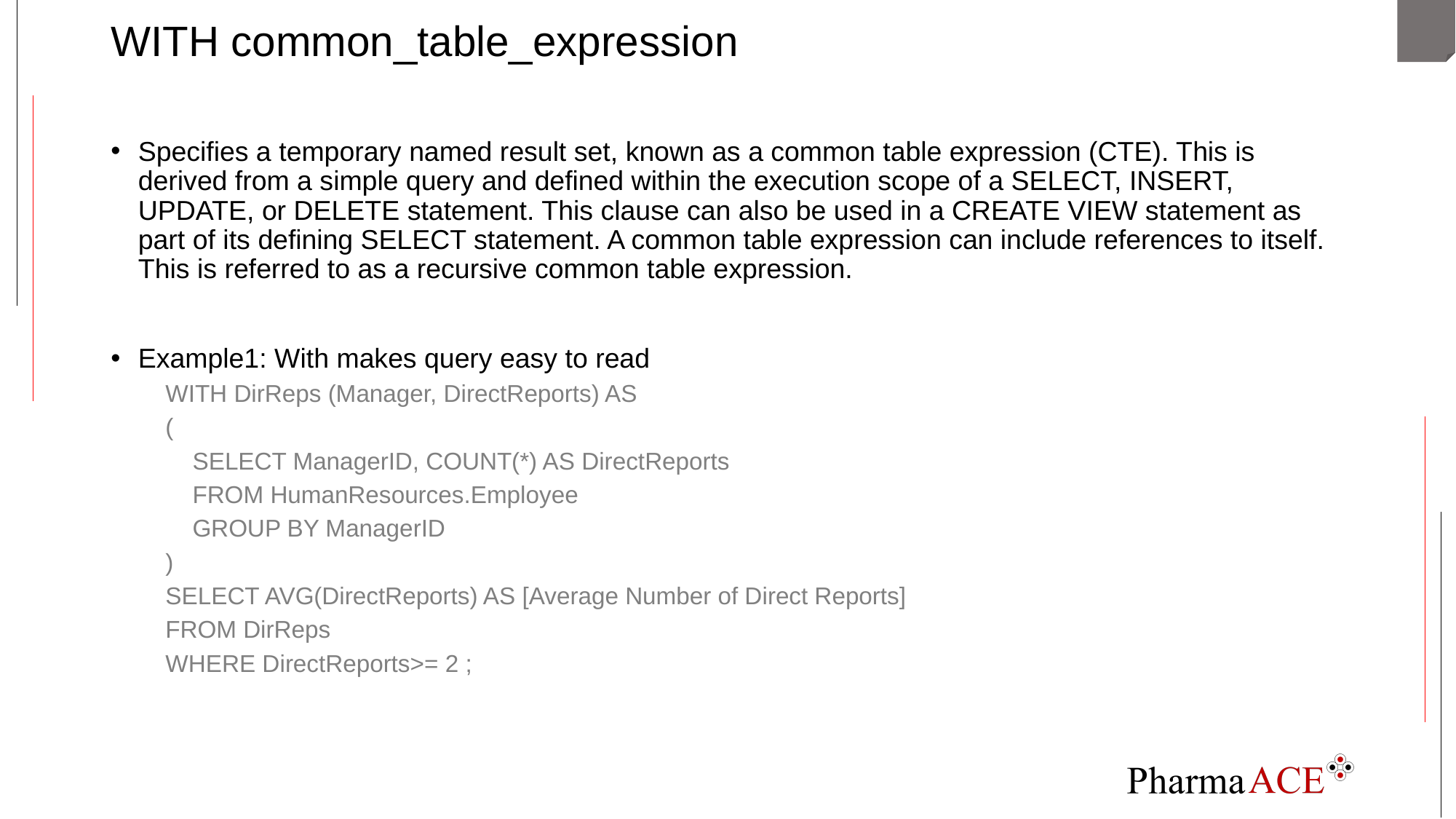

# WITH common_table_expression
Specifies a temporary named result set, known as a common table expression (CTE). This is derived from a simple query and defined within the execution scope of a SELECT, INSERT, UPDATE, or DELETE statement. This clause can also be used in a CREATE VIEW statement as part of its defining SELECT statement. A common table expression can include references to itself. This is referred to as a recursive common table expression.

Example1: With makes query easy to read
WITH DirReps (Manager, DirectReports) AS
(
    SELECT ManagerID, COUNT(*) AS DirectReports
    FROM HumanResources.Employee
    GROUP BY ManagerID
)
SELECT AVG(DirectReports) AS [Average Number of Direct Reports]
FROM DirReps
WHERE DirectReports>= 2 ;